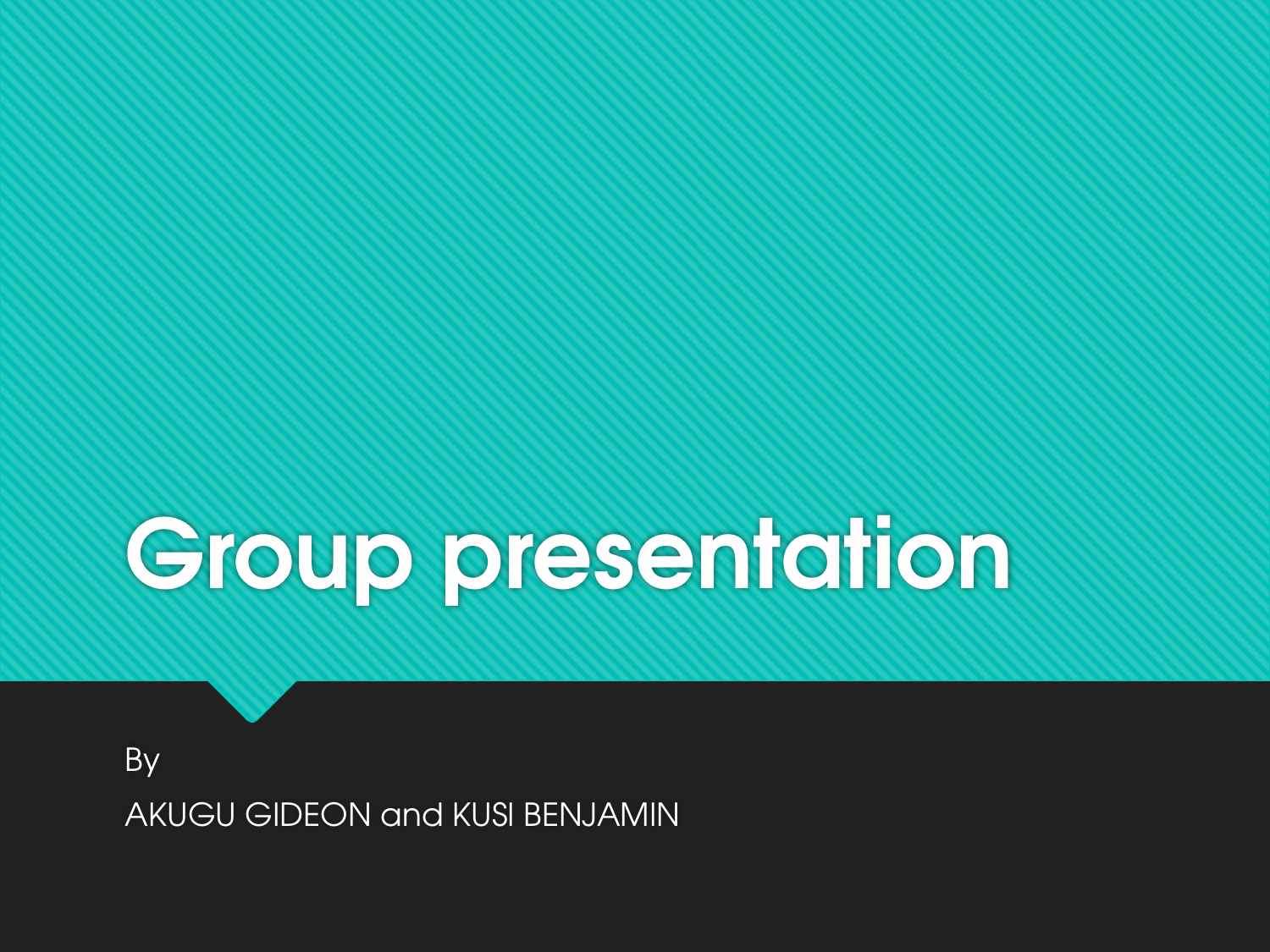

# Group presentation
By
AKUGU GIDEON and KUSI BENJAMIN